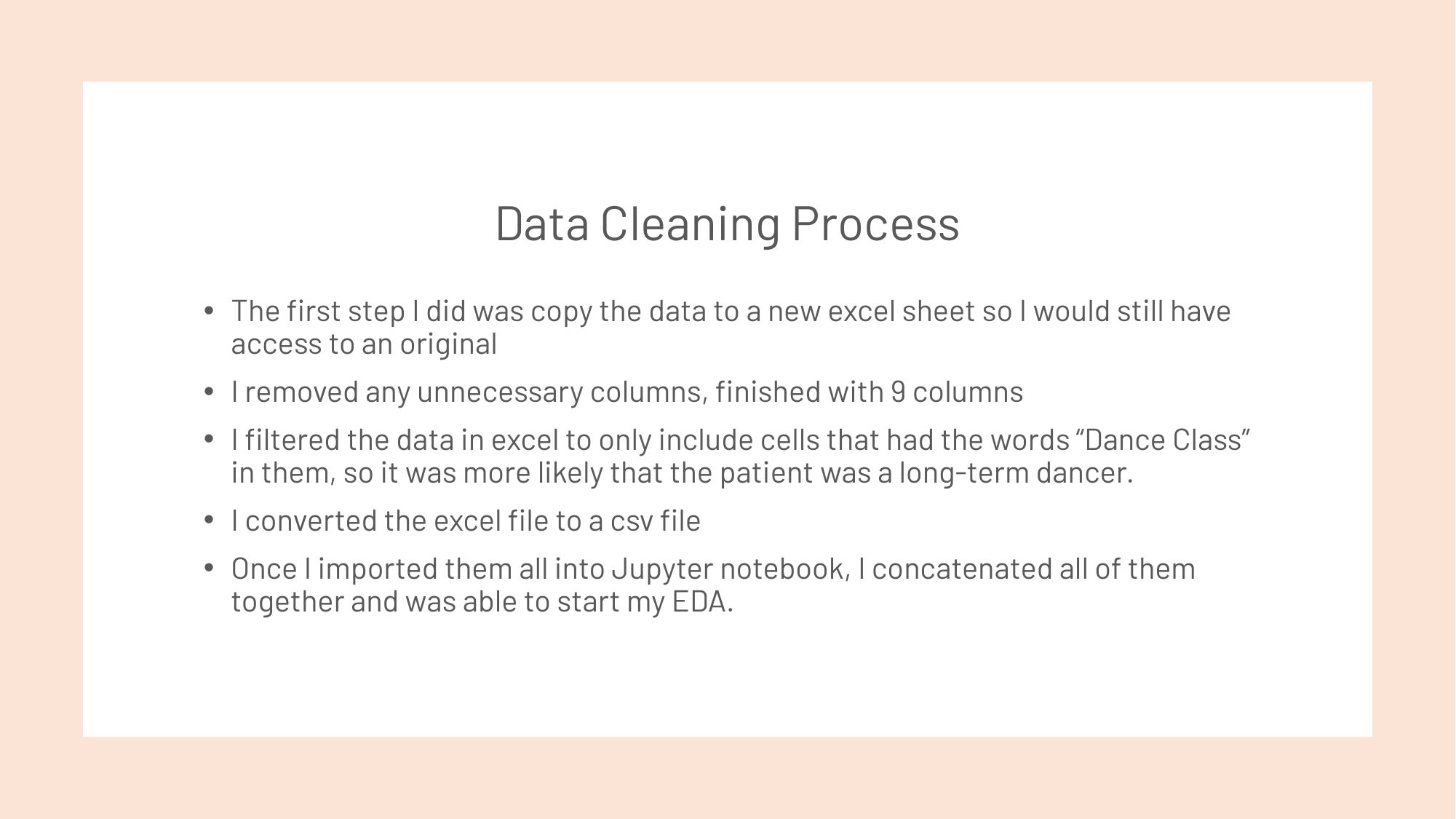

# Data Cleaning Process
The first step I did was copy the data to a new excel sheet so I would still have access to an original
I removed any unnecessary columns, finished with 9 columns
I filtered the data in excel to only include cells that had the words “Dance Class” in them, so it was more likely that the patient was a long-term dancer.
I converted the excel file to a csv file
Once I imported them all into Jupyter notebook, I concatenated all of them together and was able to start my EDA.